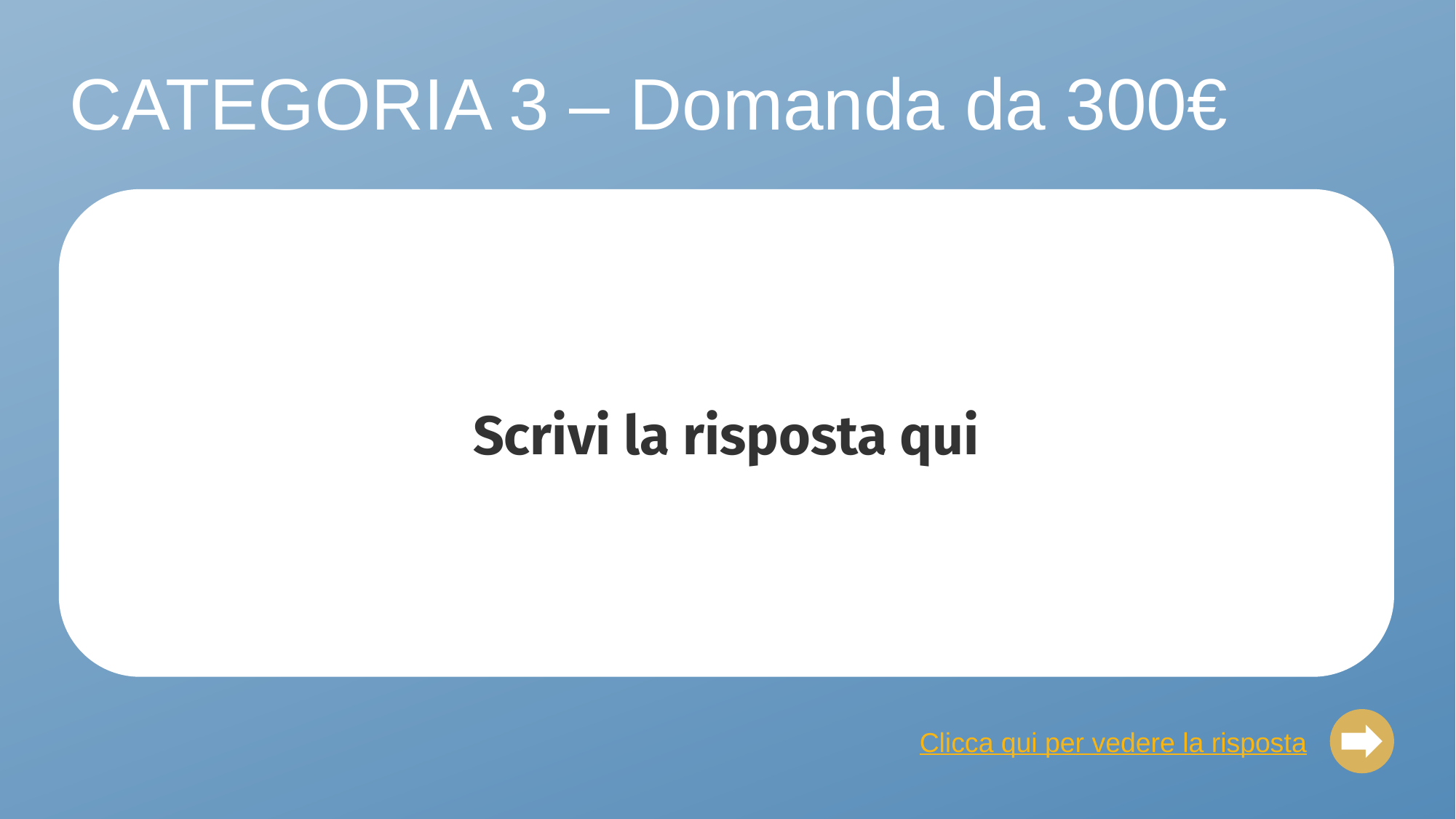

# CATEGORIA 3 – Domanda da 300€
Scrivi la risposta qui

Clicca qui per vedere la risposta